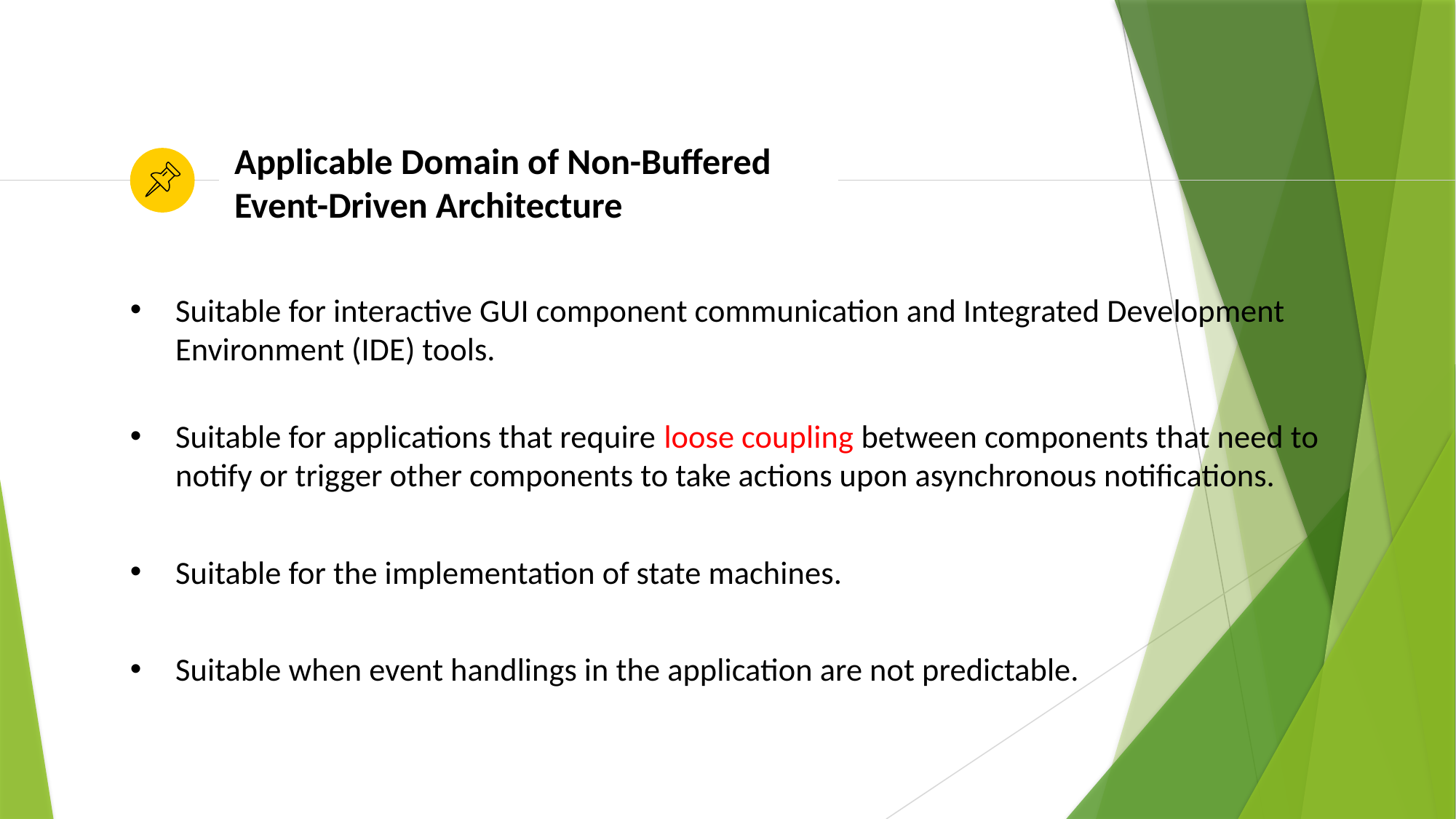

# Applicable Domain of Non-Buffered Event-Driven Architecture

Suitable for interactive GUI component communication and Integrated Development Environment (IDE) tools.

Suitable for applications that require loose coupling between components that need to notify or trigger other components to take actions upon asynchronous notifications.

Suitable for the implementation of state machines.

Suitable when event handlings in the application are not predictable.